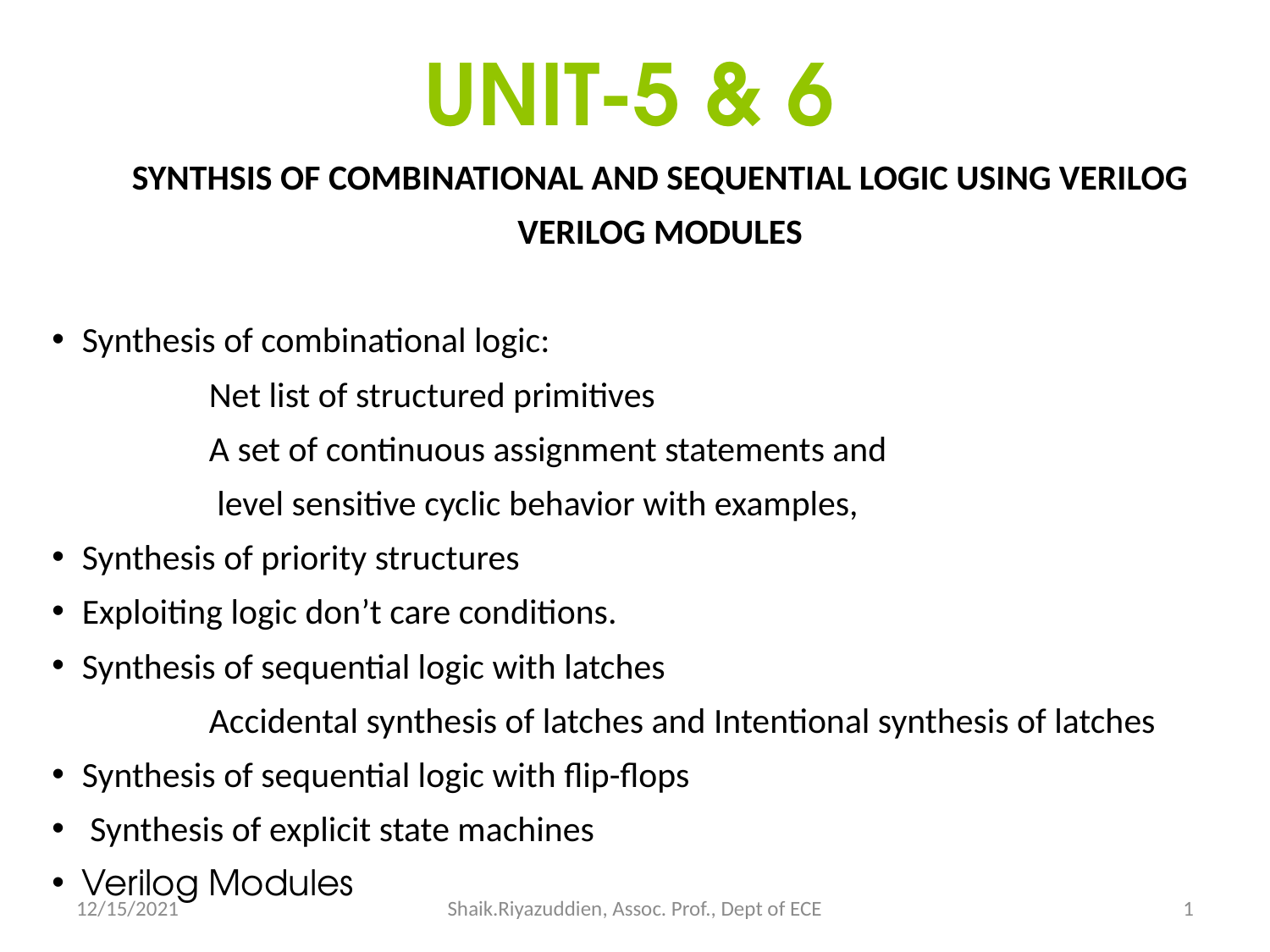

UNIT-5 & 6
SYNTHSIS OF COMBINATIONAL AND SEQUENTIAL LOGIC USING VERILOG
VERILOG MODULES

Synthesis of combinational logic:
	Net list of structured primitives
	A set of continuous assignment statements and
	 level sensitive cyclic behavior with examples,
Synthesis of priority structures
Exploiting logic don’t care conditions.
Synthesis of sequential logic with latches
	Accidental synthesis of latches and Intentional synthesis of latches
Synthesis of sequential logic with flip-flops
 Synthesis of explicit state machines
Verilog Modules
12/15/2021
Shaik.Riyazuddien, Assoc. Prof., Dept of ECE
1